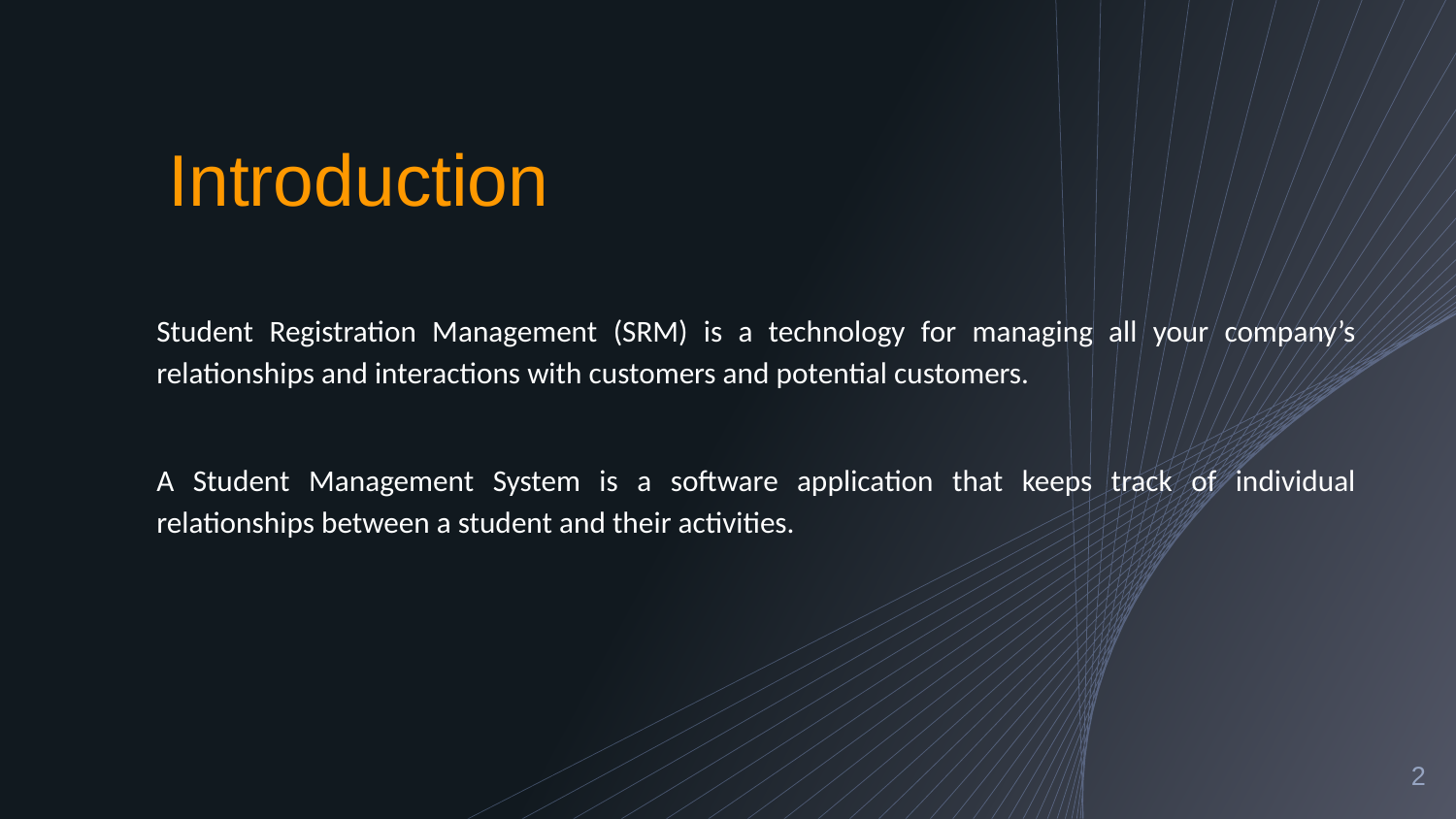

# Introduction

Student Registration Management (SRM) is a technology for managing all your company’s relationships and interactions with customers and potential customers.

A Student Management System is a software application that keeps track of individual relationships between a student and their activities.

2